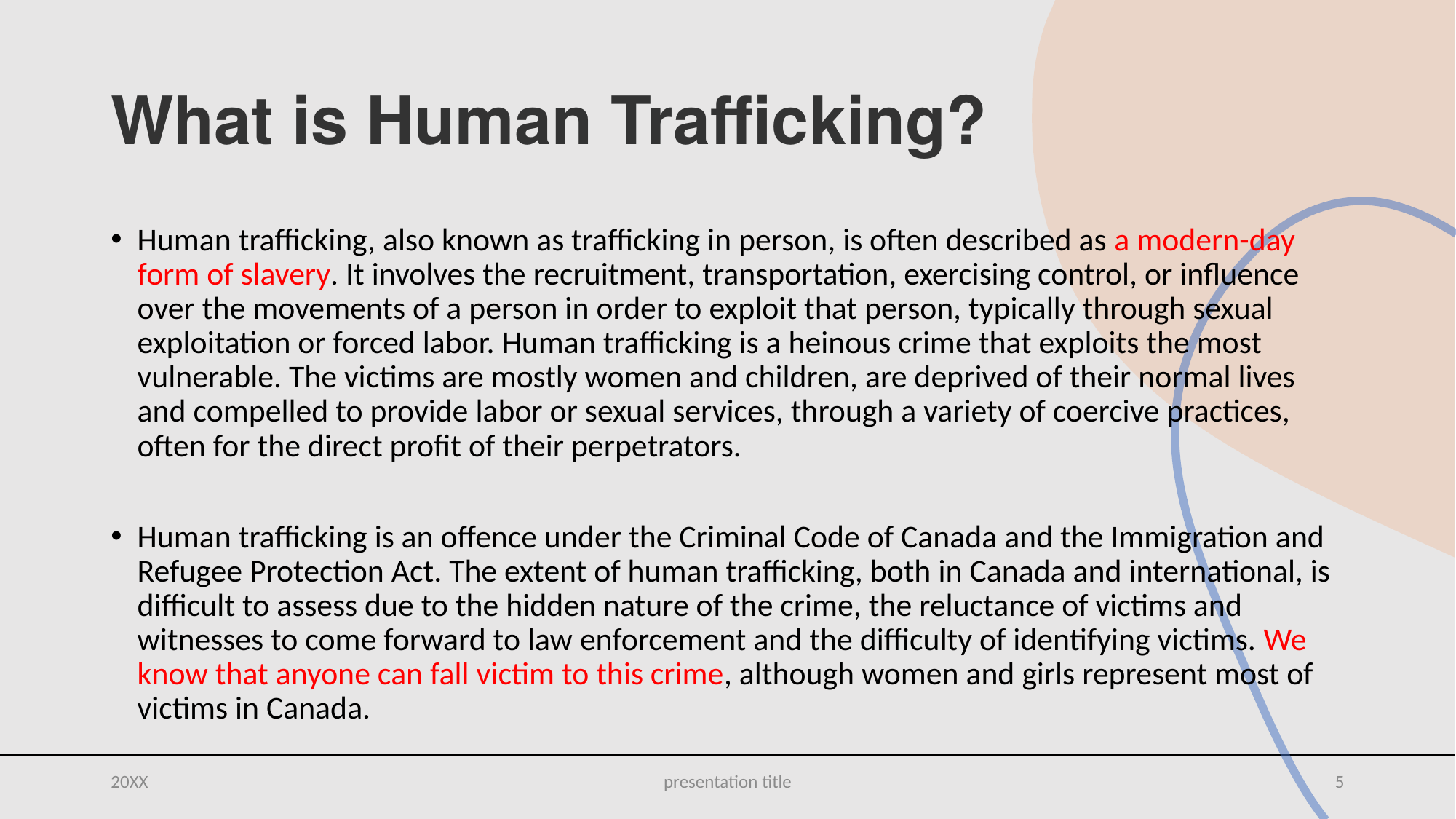

# What is Human Trafficking?
Human trafficking, also known as trafficking in person, is often described as a modern-day form of slavery. It involves the recruitment, transportation, exercising control, or influence over the movements of a person in order to exploit that person, typically through sexual exploitation or forced labor. Human trafficking is a heinous crime that exploits the most vulnerable. The victims are mostly women and children, are deprived of their normal lives and compelled to provide labor or sexual services, through a variety of coercive practices, often for the direct profit of their perpetrators.

Human trafficking is an offence under the Criminal Code of Canada and the Immigration and Refugee Protection Act. The extent of human trafficking, both in Canada and international, is difficult to assess due to the hidden nature of the crime, the reluctance of victims and witnesses to come forward to law enforcement and the difficulty of identifying victims. We know that anyone can fall victim to this crime, although women and girls represent most of victims in Canada.
20XX
presentation title
5